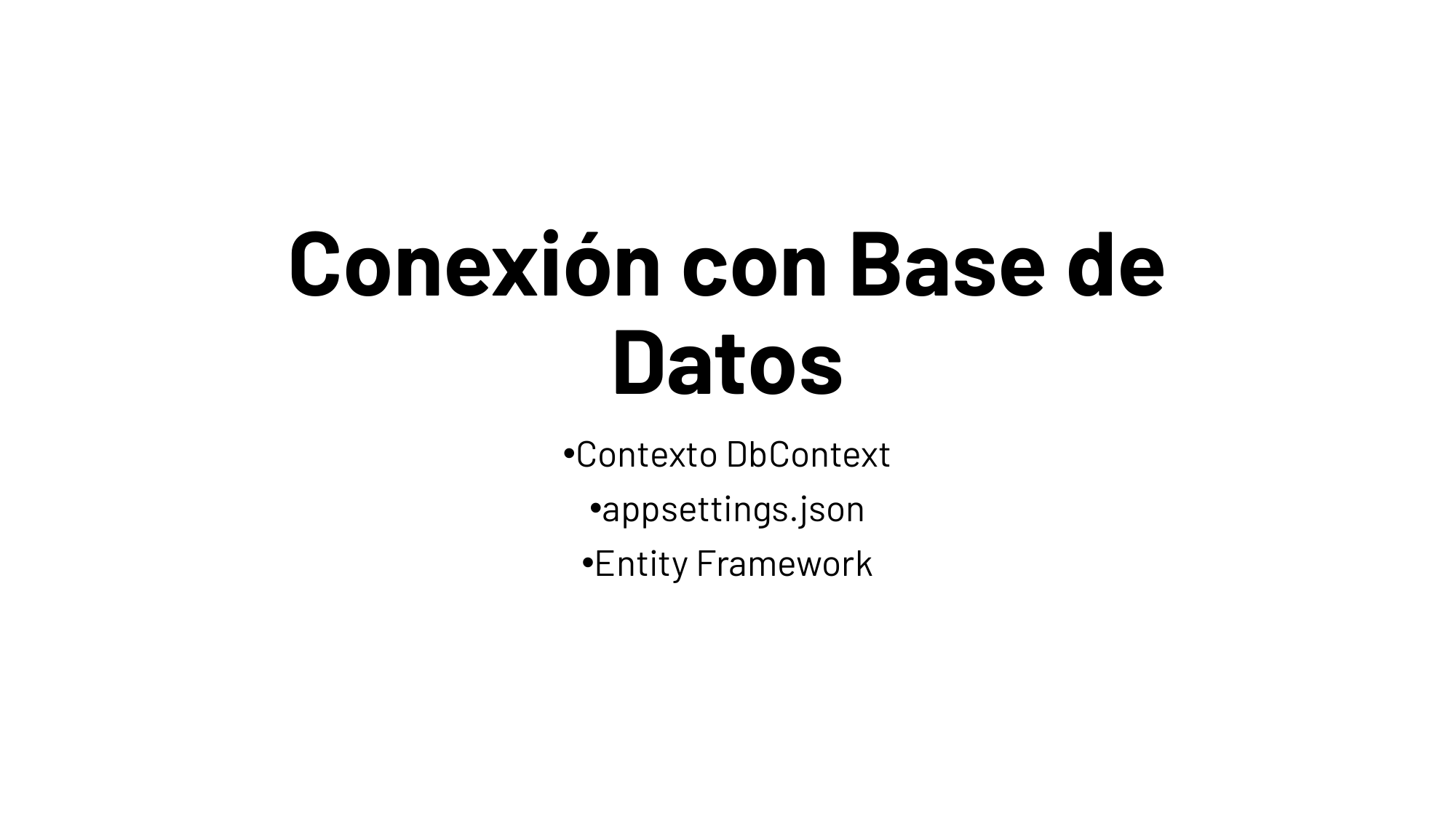

# Conexión con Base de Datos
Contexto DbContext
appsettings.json
Entity Framework